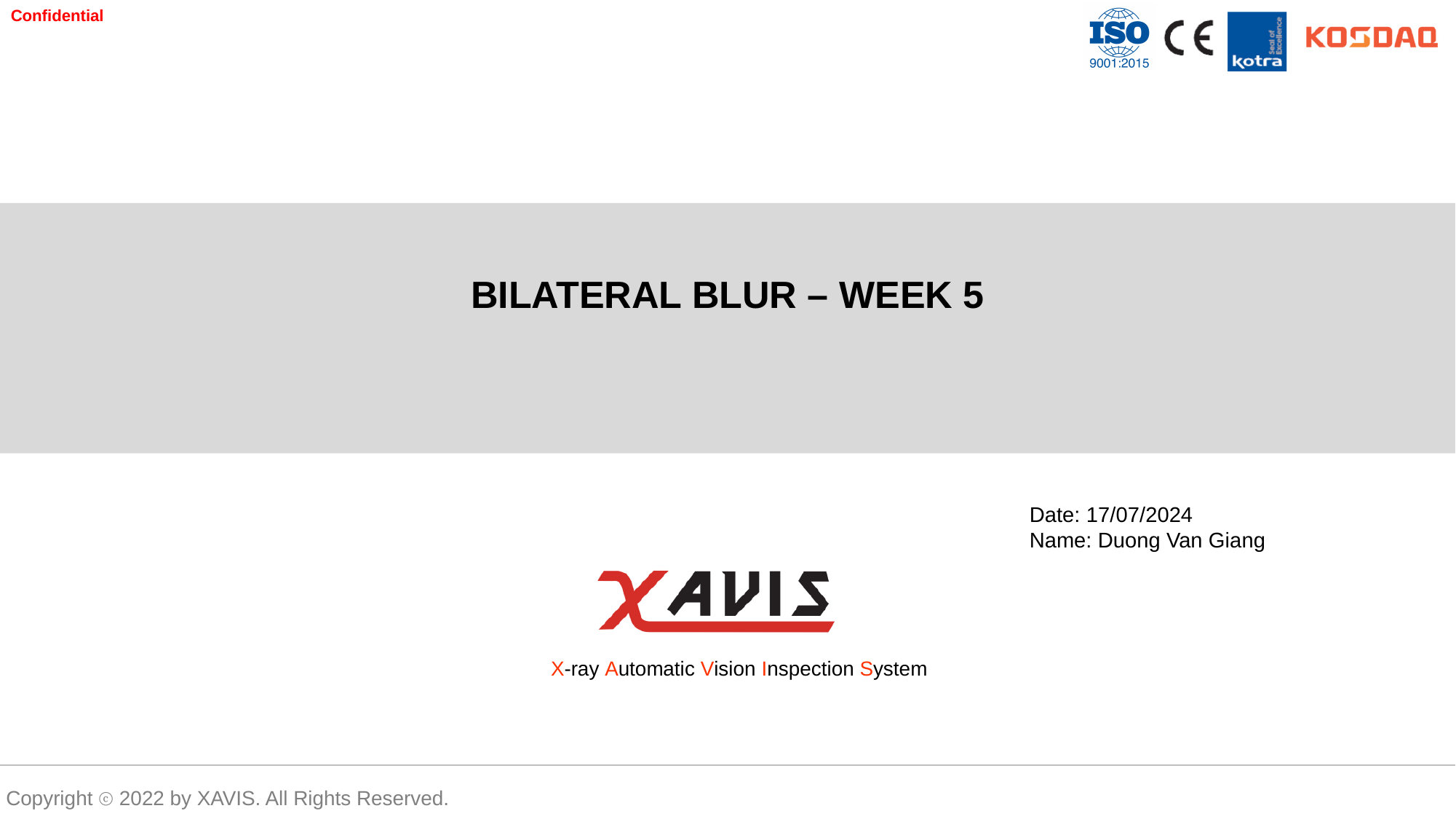

BILATERAL BLUR – WEEK 5
Date: 17/07/2024
Name: Duong Van Giang